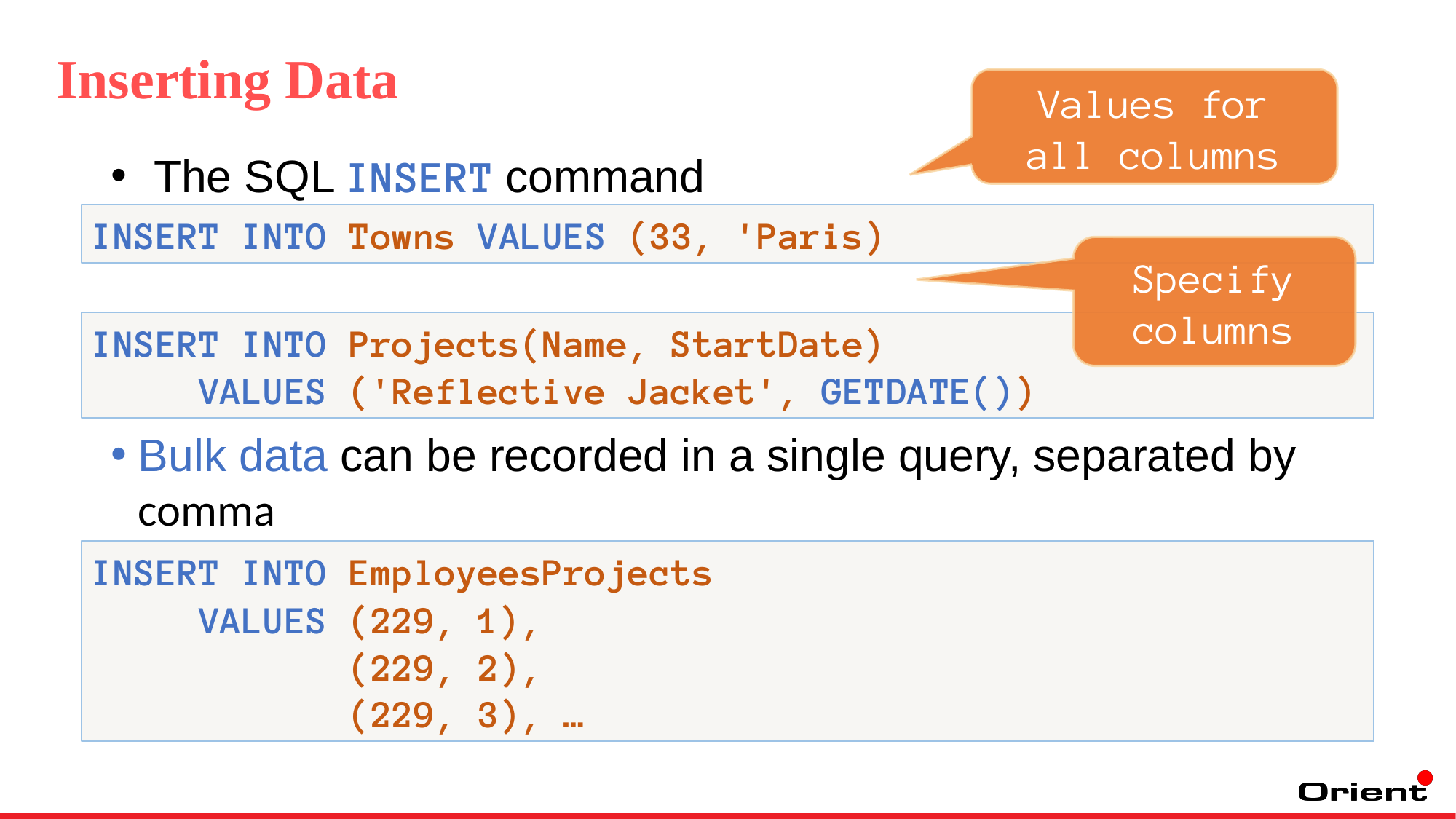

Inserting Data
Values for
all columns
The SQL INSERT command

Bulk data can be recorded in a single query, separated by comma
INSERT INTO Towns VALUES (33, 'Paris)
Specify
columns
INSERT INTO Projects(Name, StartDate)
     VALUES ('Reflective Jacket', GETDATE())
INSERT INTO EmployeesProjects
     VALUES (229, 1),
            (229, 2),
            (229, 3), …